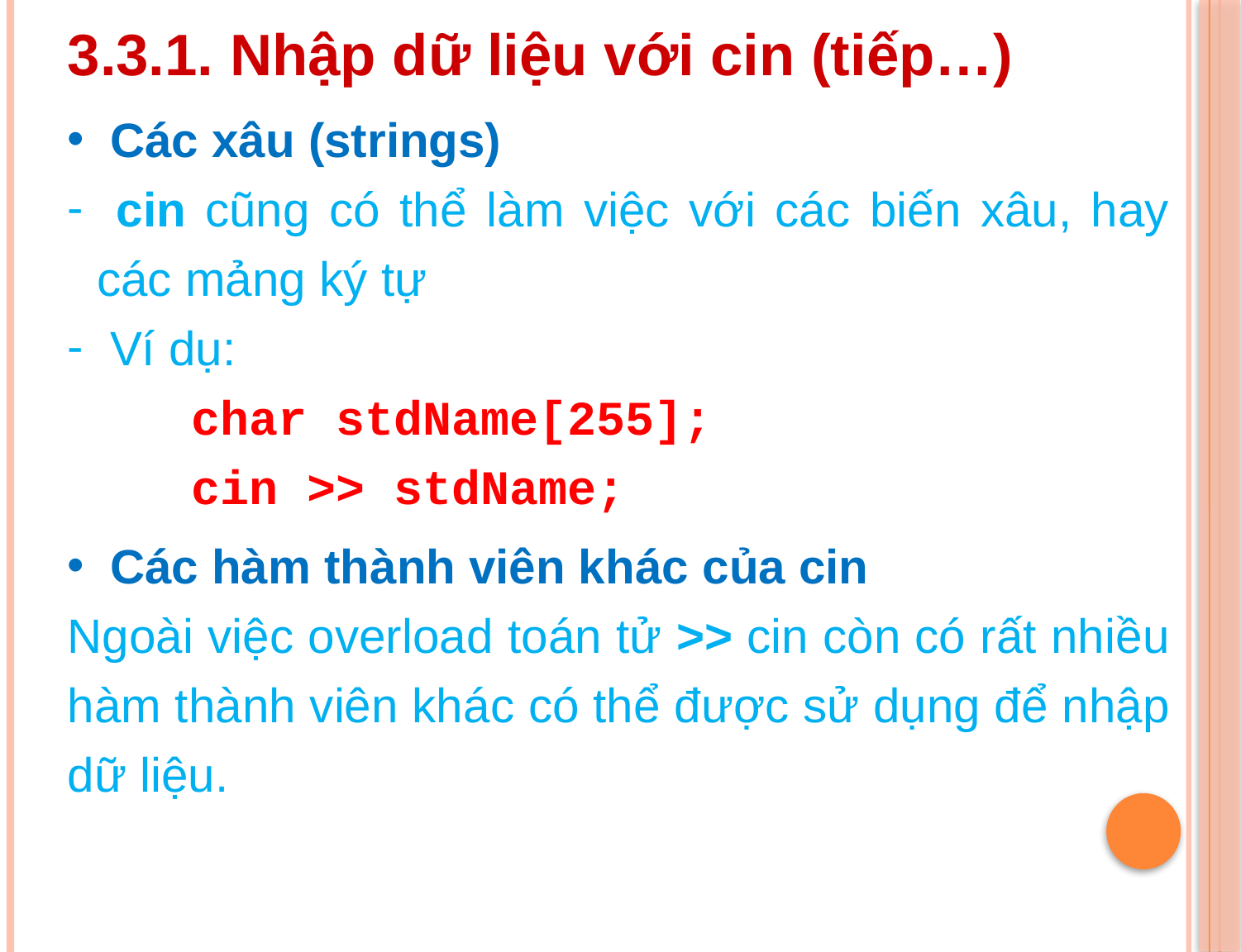

3.3.1. Nhập dữ liệu với cin (tiếp…)
 Các xâu (strings)
 cin cũng có thể làm việc với các biến xâu, hay các mảng ký tự
 Ví dụ:
	char stdName[255];
	cin >> stdName;
 Các hàm thành viên khác của cin
Ngoài việc overload toán tử >> cin còn có rất nhiều hàm thành viên khác có thể được sử dụng để nhập dữ liệu.